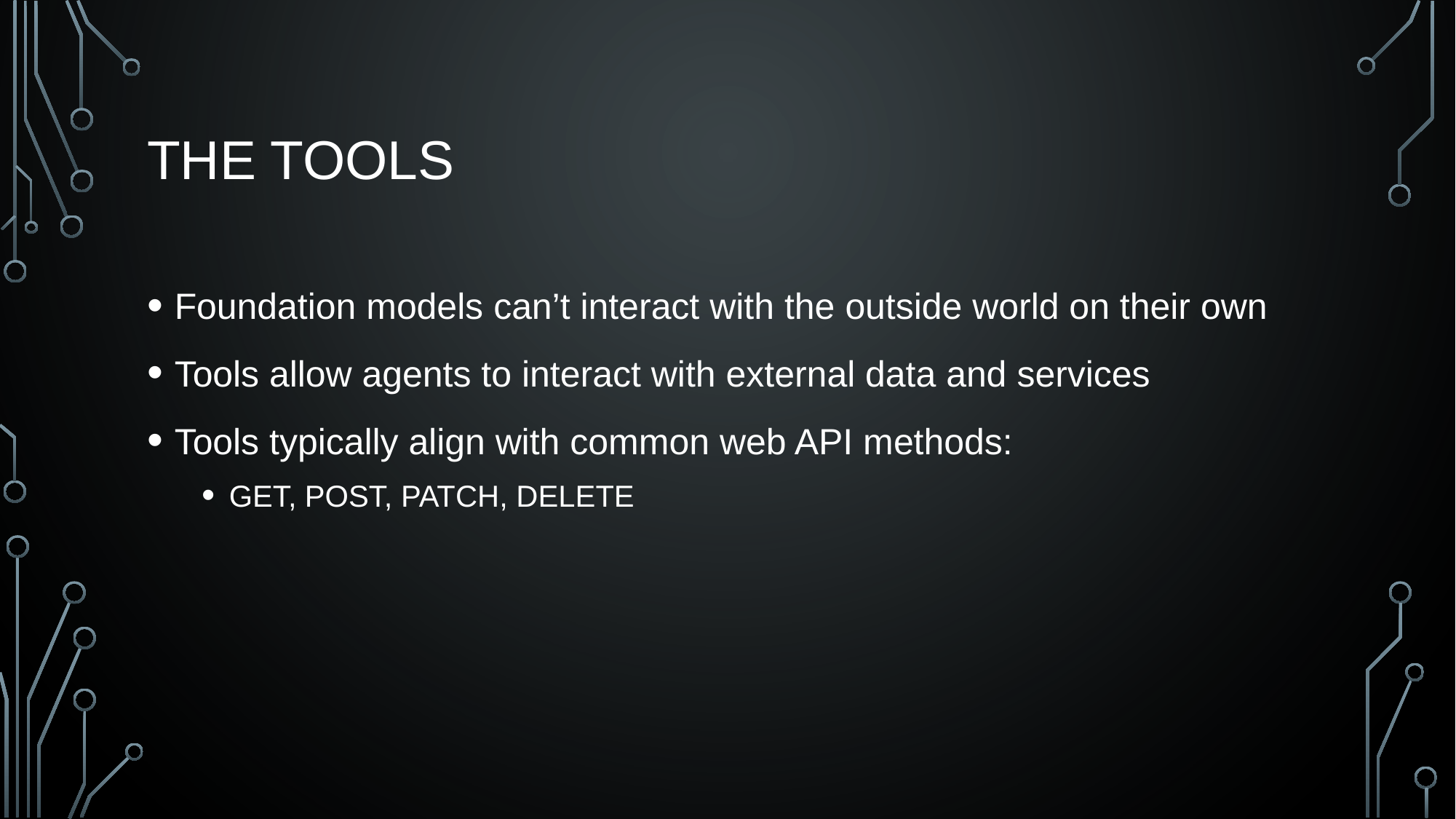

# The tools
Foundation models can’t interact with the outside world on their own
Tools allow agents to interact with external data and services
Tools typically align with common web API methods:
GET, POST, PATCH, DELETE